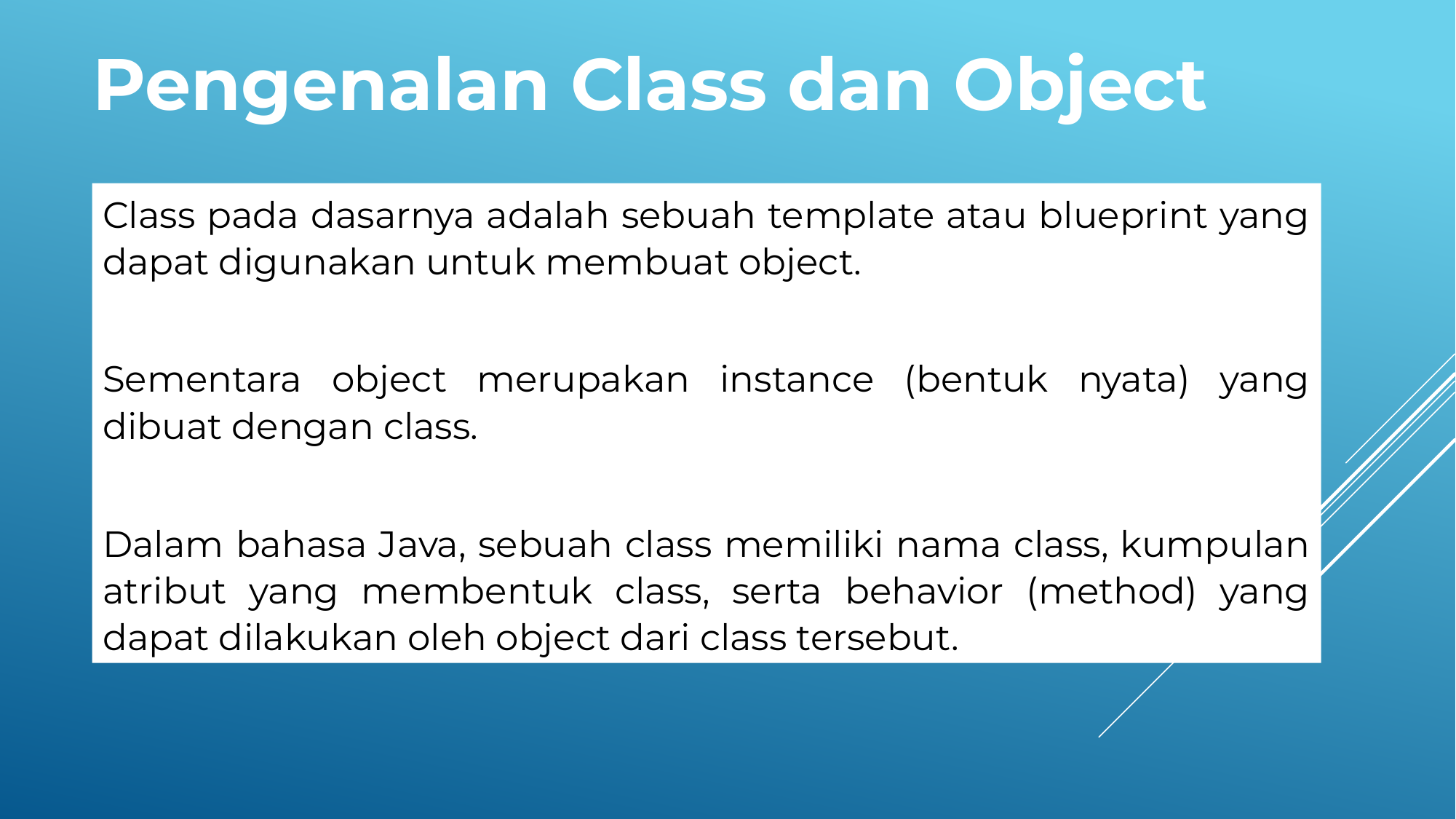

Pengenalan Class dan Object
Class pada dasarnya adalah sebuah template atau blueprint yang dapat digunakan untuk membuat object.

Sementara object merupakan instance (bentuk nyata) yang dibuat dengan class.

Dalam bahasa Java, sebuah class memiliki nama class, kumpulan atribut yang membentuk class, serta behavior (method) yang dapat dilakukan oleh object dari class tersebut.